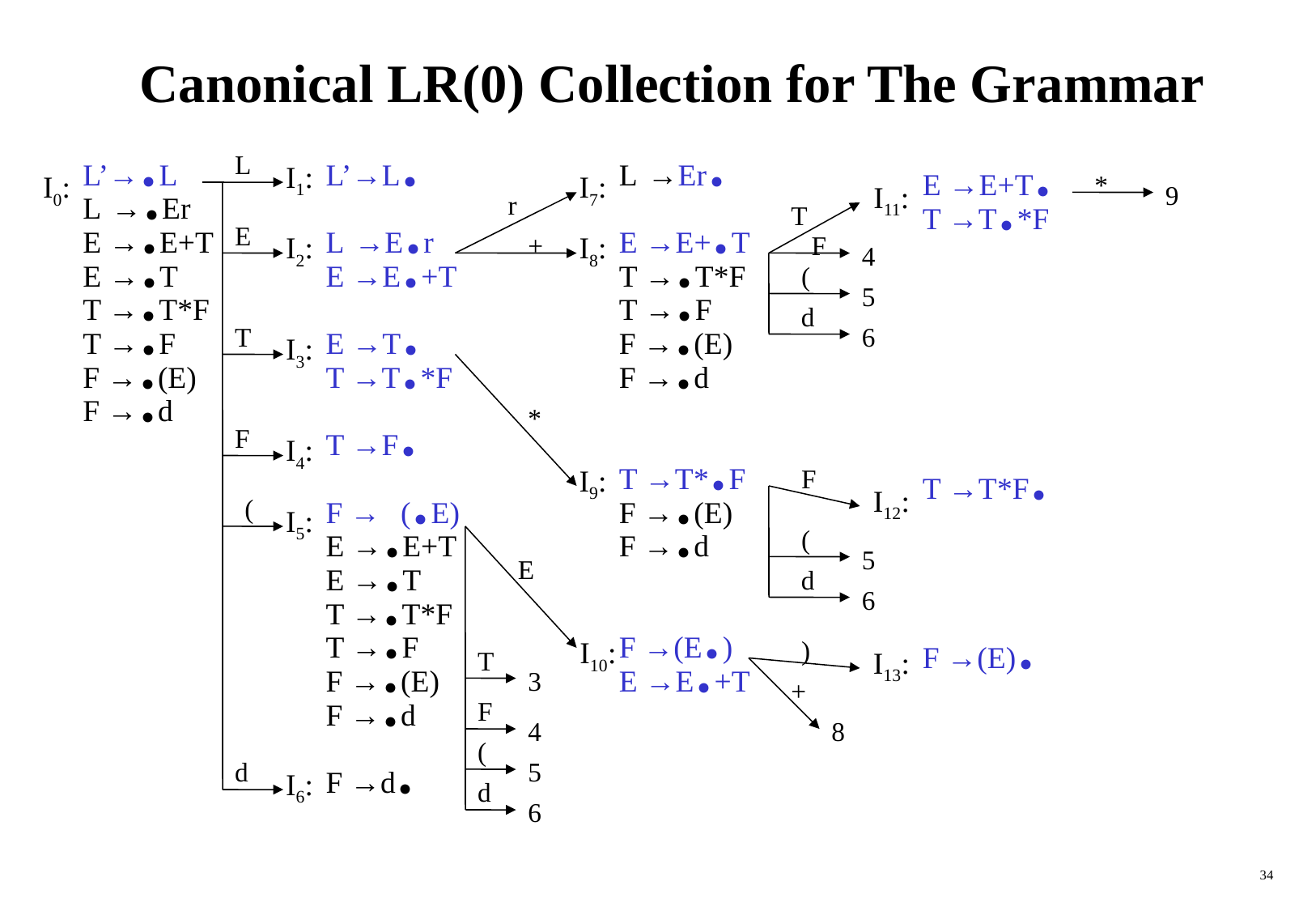

# Canonical LR(0) Collection for The Grammar
L
I1:
I0:
L’→.L
L →.Er
E →.E+T
E →.T
T →.T*F
T →.F
F →.(E)
F →.d
L’→L.

L →E.r
E →E.+T

E →T.
T →T.*F

T →F.

F → (.E)
E →.E+T
E →.T
T →.T*F
T →.F
F →.(E)
F →.d

F →d.
I7:
L →Er.

E →E+.T
T →.T*F
T →.F
F →.(E)
F →.d

T →T*.F
F →.(E)
F →.d

F →(E.)
E →E.+T

*
I11:
E →E+T.
T →T.*F

T →T*F.

F →(E).
9

r

T

E
I2:
+
I8:
F
4

(
5

d
T
6
I3:

*
F
I4:

I9:
F
I12:
(

I5:
(

5
E

d
6

I10:
)
T
I13:
3

+

F
4
8

(
d
5
I6:

d

6

34